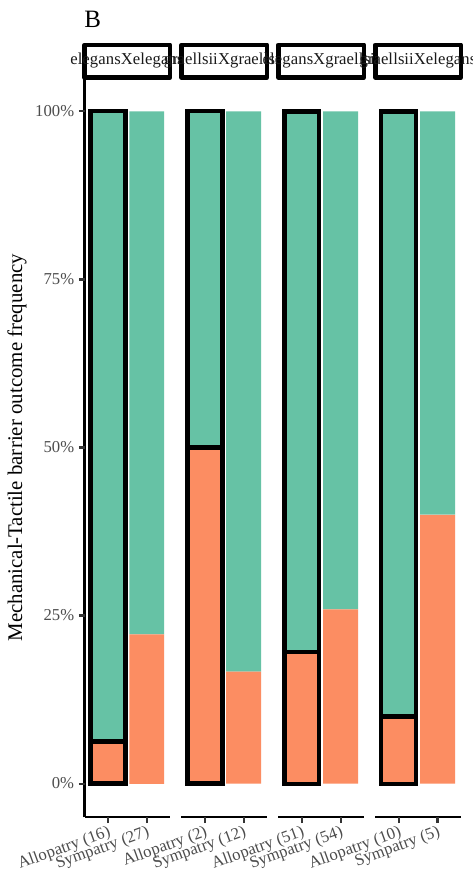

B

elegansXelegans
graellsiiXgraellsii
elegansXgraellsii
graellsiiXelegans

100%

75%

Mechanical-Tactile barrier outcome frequency
50%

25%

0%

Allopatry (2)
Sympatry (5)
Allopatry (16)
Allopatry (51)
Allopatry (10)
Sympatry (27)
Sympatry (12)
Sympatry (54)